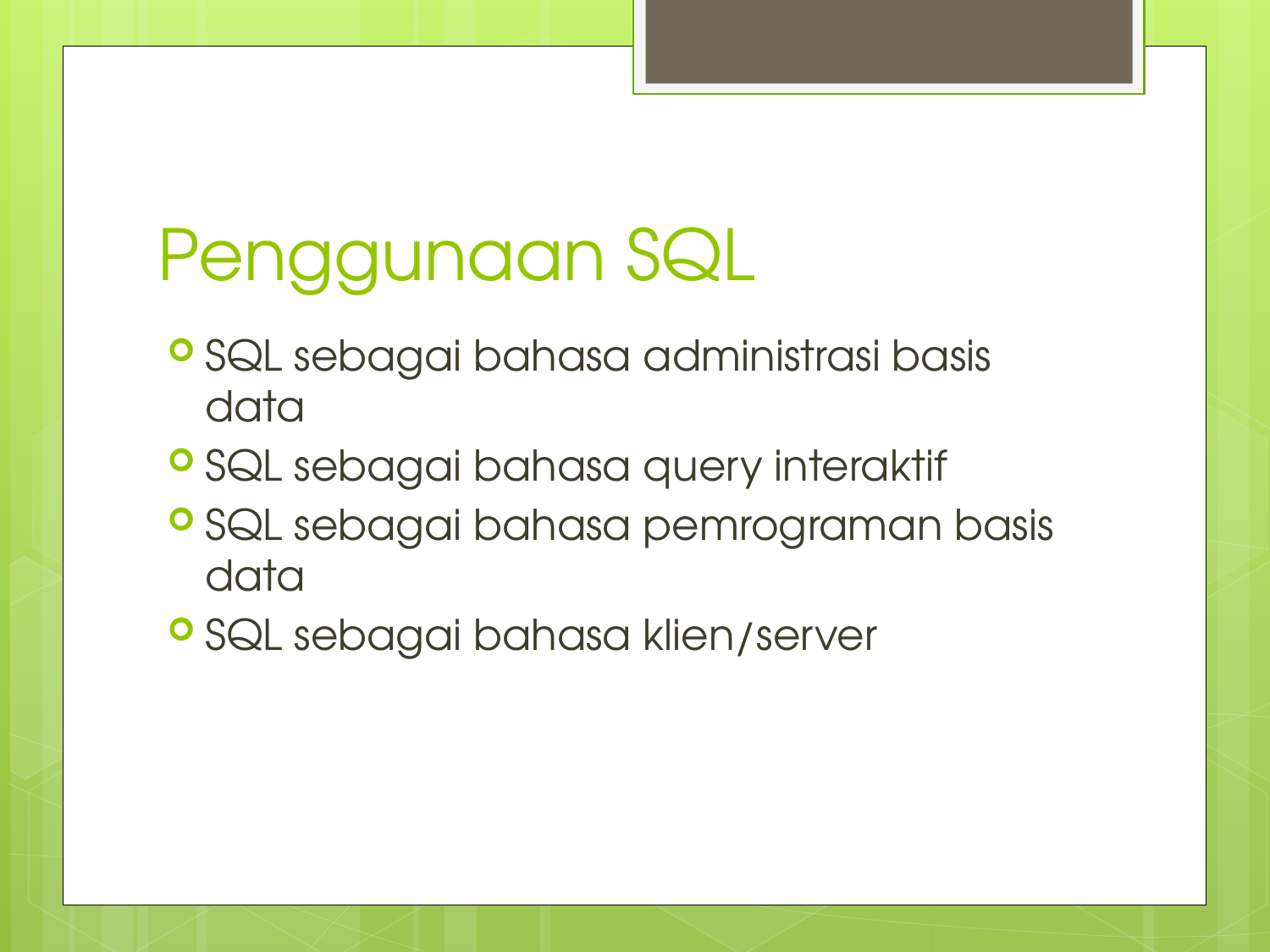

# Penggunaan SQL
SQL sebagai bahasa administrasi basis data
SQL sebagai bahasa query interaktif
SQL sebagai bahasa pemrograman basis data
SQL sebagai bahasa klien/server